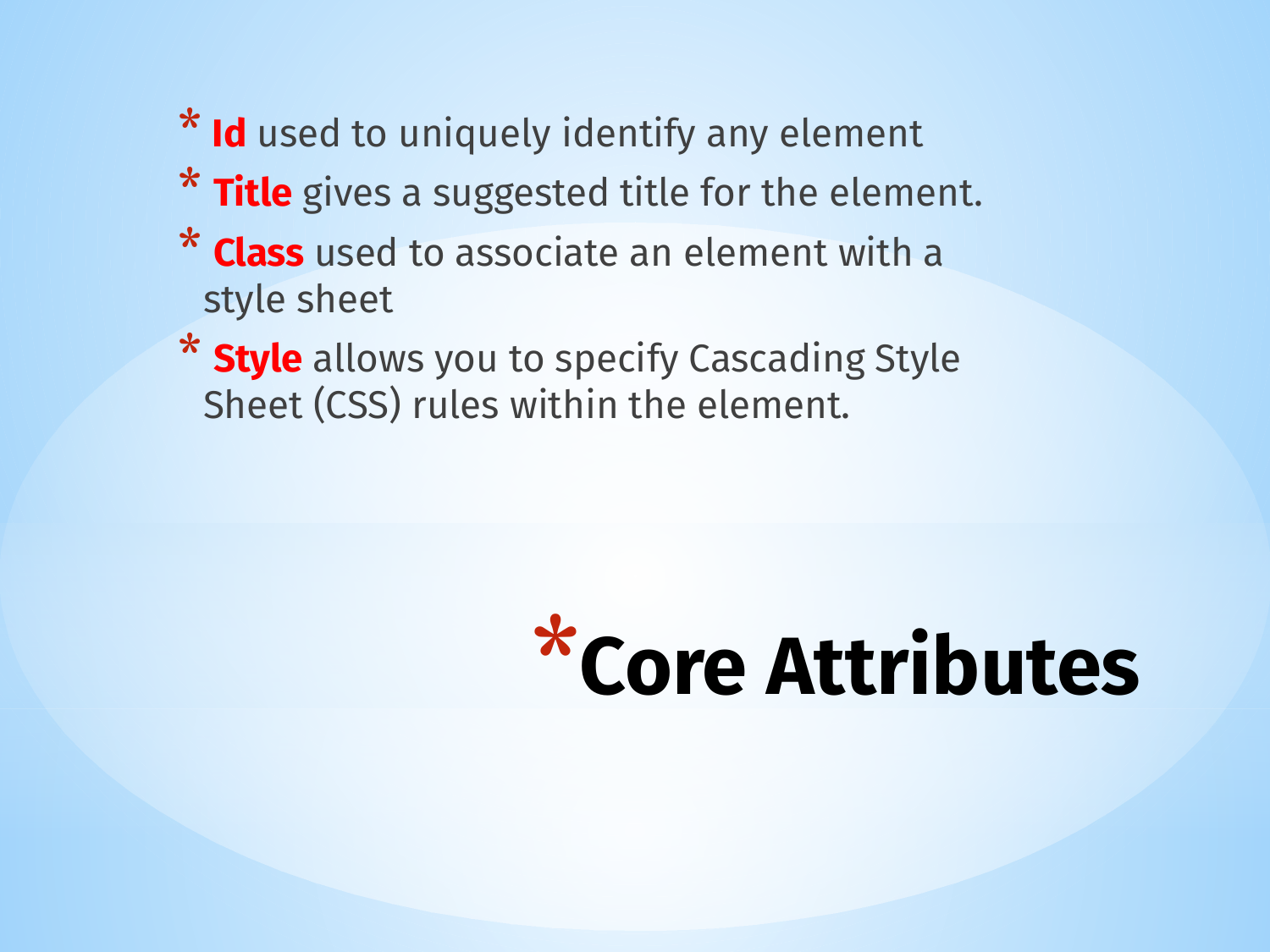

Id used to uniquely identify any element
 Title gives a suggested title for the element.
 Class used to associate an element with a style sheet
 Style allows you to specify Cascading Style Sheet (CSS) rules within the element.

# Core Attributes